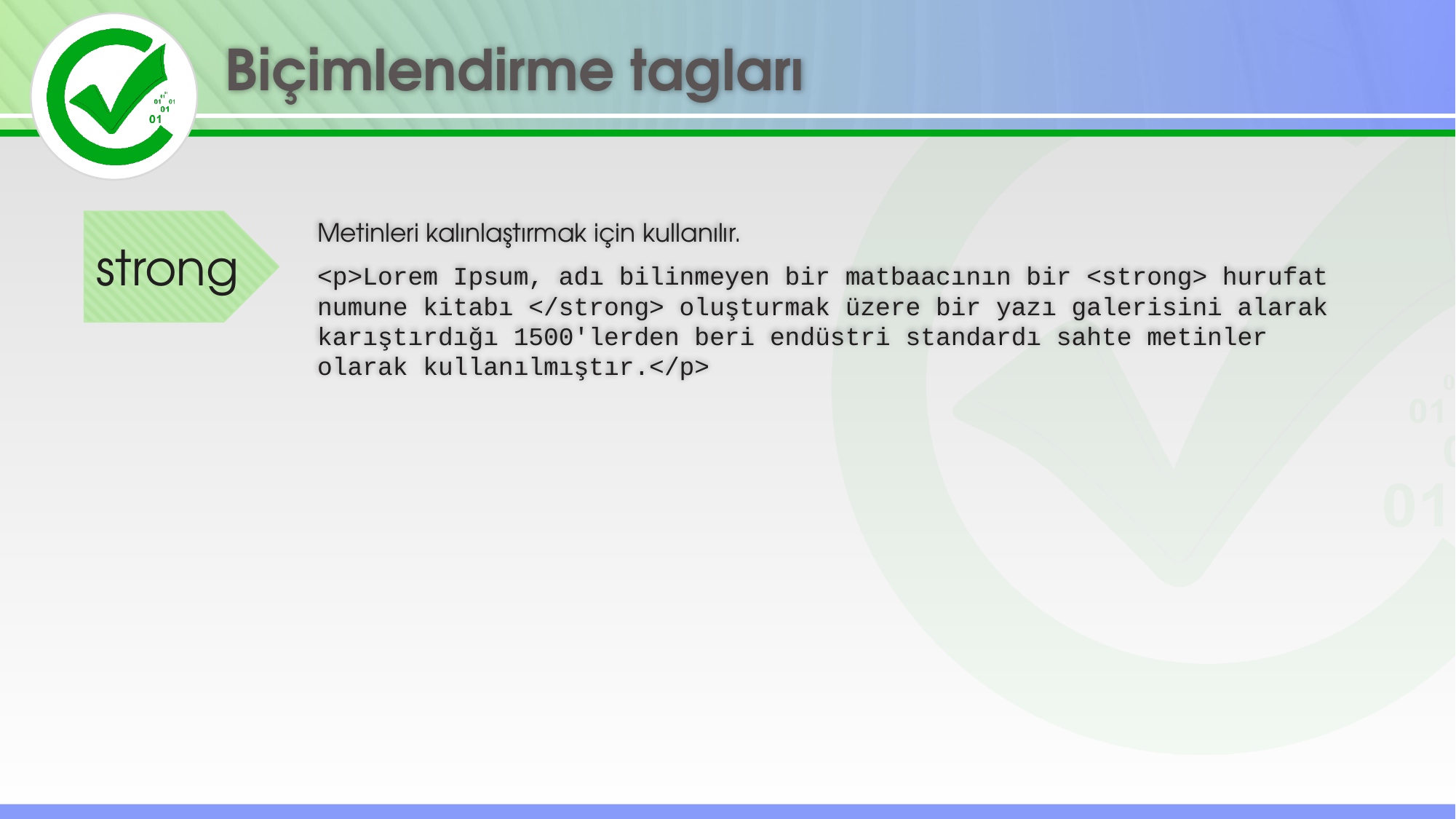

Biçimlendirme tagları
strong
Metinleri kalınlaştırmak için kullanılır.
<p>Lorem Ipsum, adı bilinmeyen bir matbaacının bir <strong> hurufat numune kitabı </strong> oluşturmak üzere bir yazı galerisini alarak karıştırdığı 1500'lerden beri endüstri standardı sahte metinler olarak kullanılmıştır.</p>